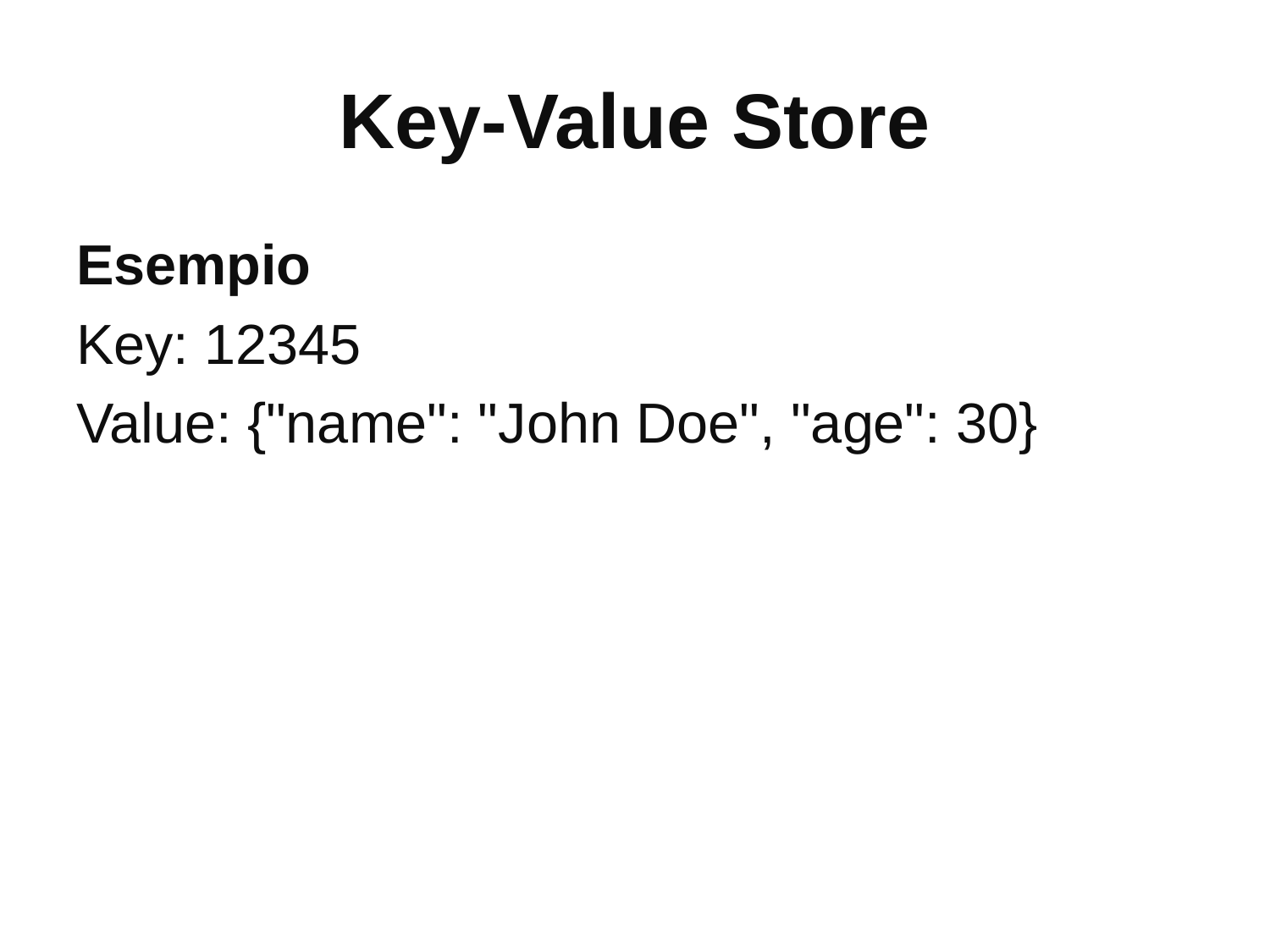

# Key-Value Store
Esempio
Key: 12345
Value: {"name": "John Doe", "age": 30}